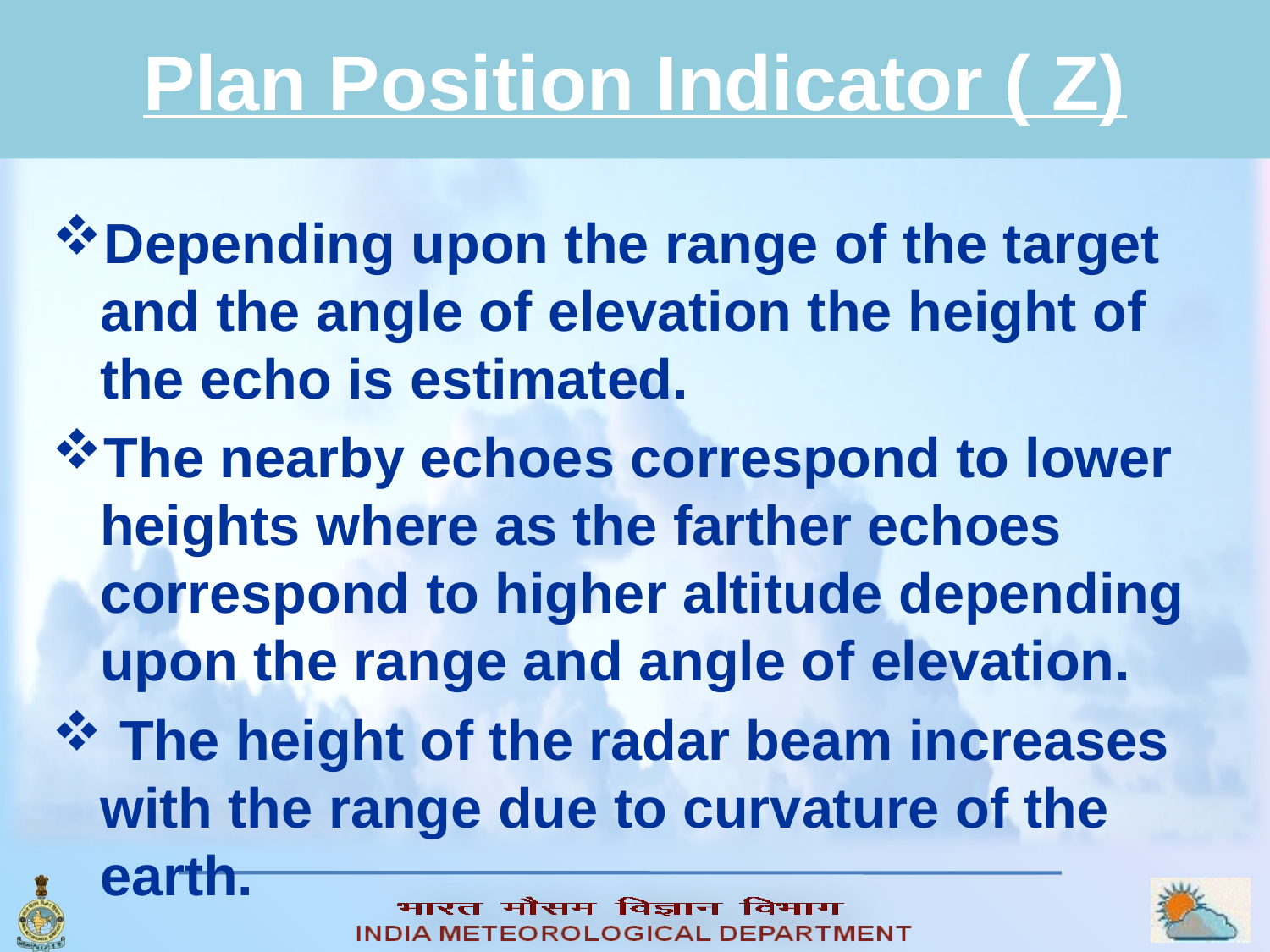

# Plan Position Indicator ( Z)
Depending upon the range of the target and the angle of elevation the height of the echo is estimated.
The nearby echoes correspond to lower heights where as the farther echoes correspond to higher altitude depending upon the range and angle of elevation.
 The height of the radar beam increases with the range due to curvature of the earth.